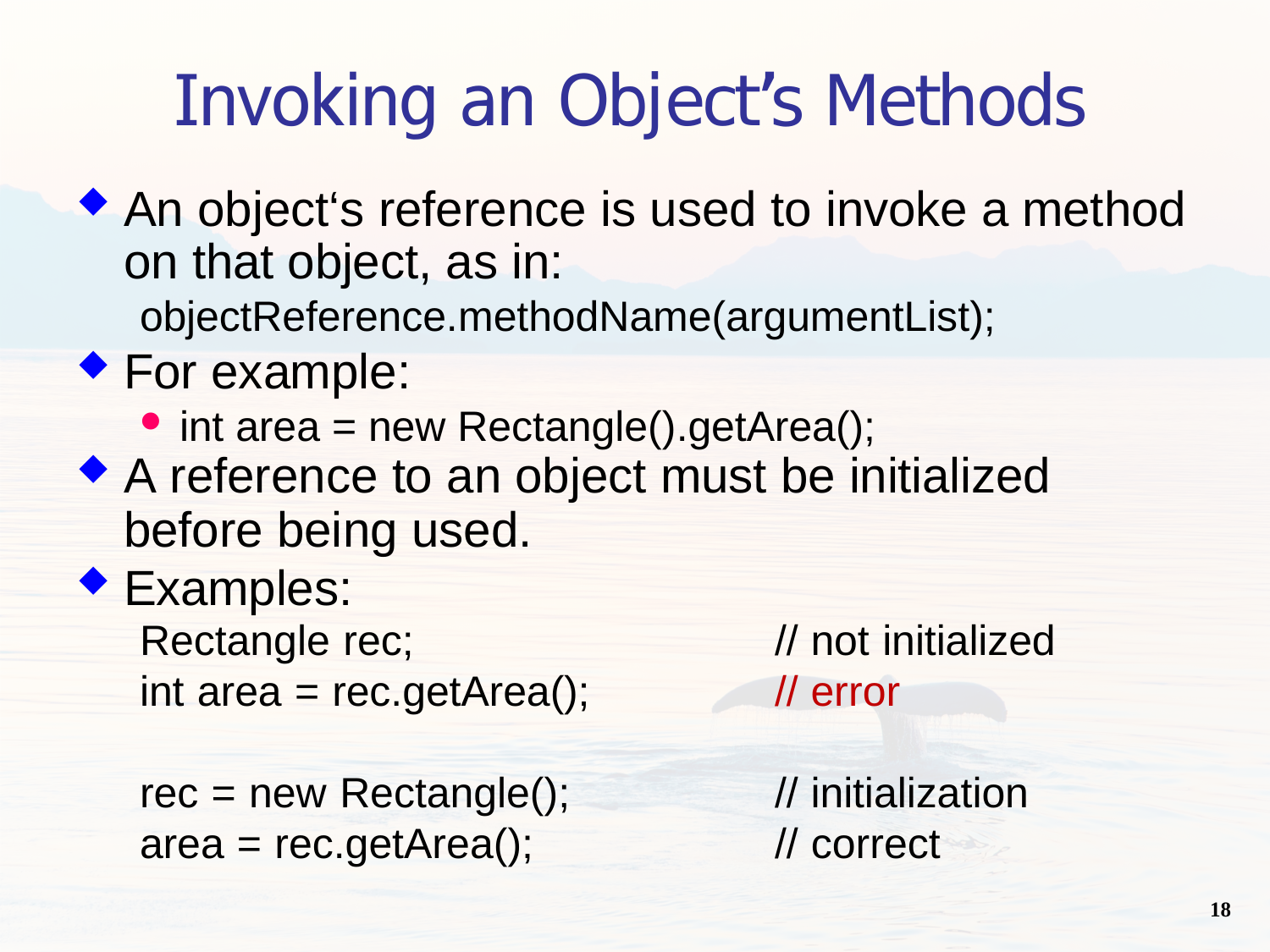

# Invoking an Object’s Methods
An object‘s reference is used to invoke a method
on that object, as in:
objectReference.methodName(argumentList);
For example:
int area = new Rectangle().getArea();
A reference to an object must be initialized
before being used.
Examples:
Rectangle rec;			// not initialized
int area = rec.getArea();		// error

rec = new Rectangle();		// initialization
area = rec.getArea();		// correct

18